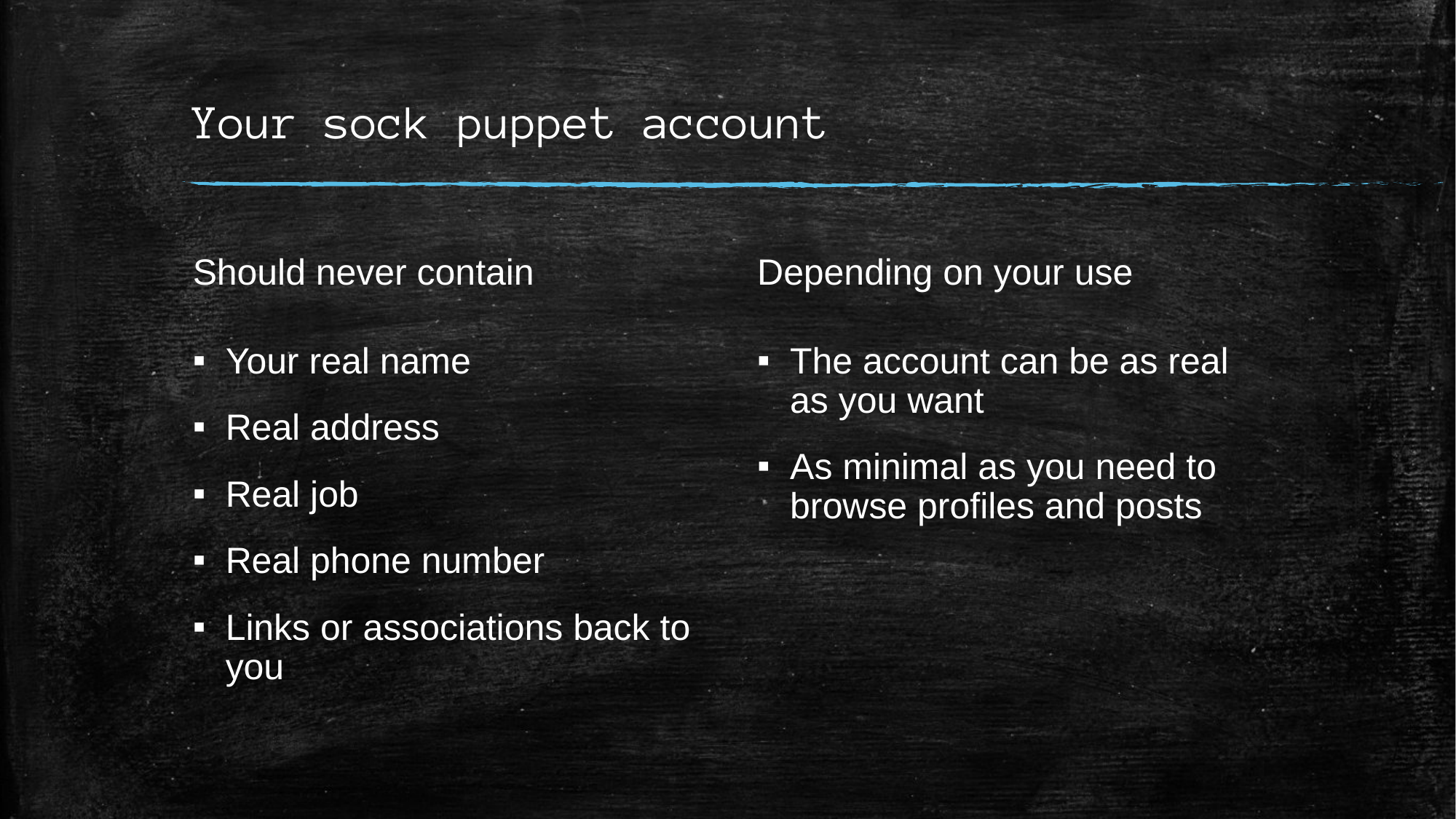

# Your sock puppet account
Should never contain
Depending on your use
Your real name
Real address
Real job
Real phone number
Links or associations back to you
The account can be as real as you want
As minimal as you need to browse profiles and posts